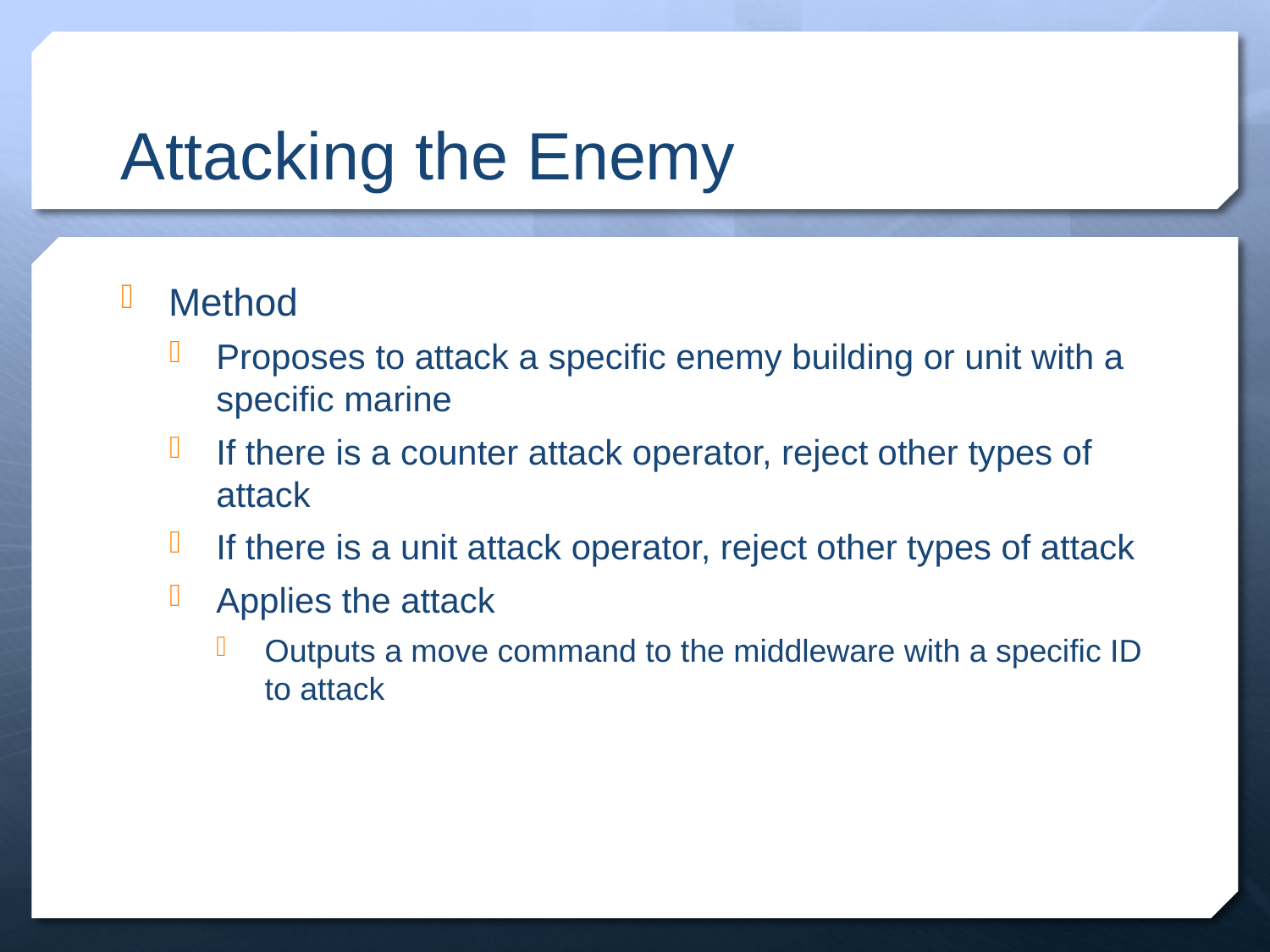

# Attacking the Enemy
Method
Proposes to attack a specific enemy building or unit with a specific marine
If there is a counter attack operator, reject other types of attack
If there is a unit attack operator, reject other types of attack
Applies the attack
Outputs a move command to the middleware with a specific ID to attack